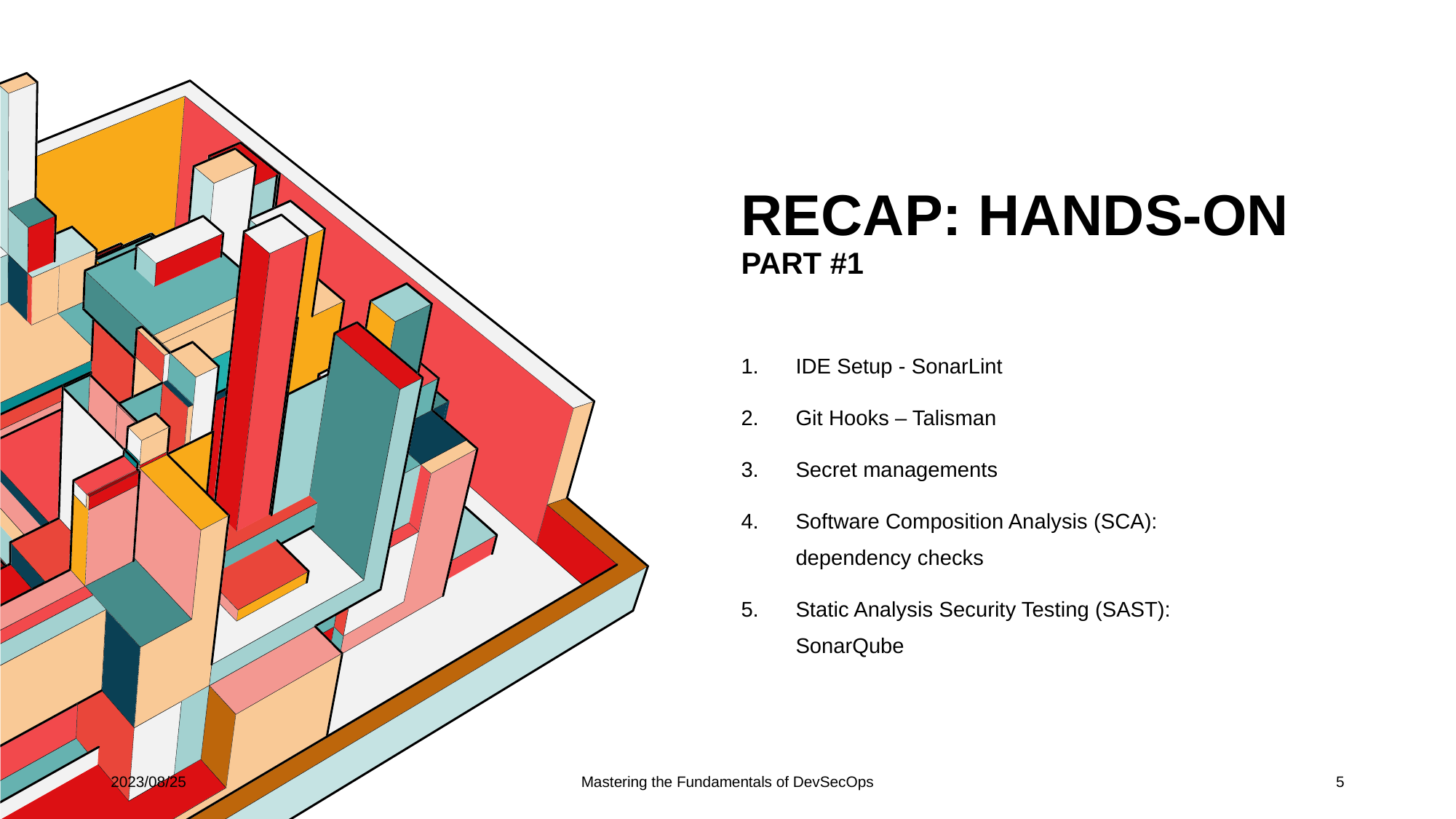

# RECAP: HANDS-ON part #1
IDE Setup - SonarLint
Git Hooks – Talisman
Secret managements
Software Composition Analysis (SCA): dependency checks
Static Analysis Security Testing (SAST): SonarQube

2023/08/25
Mastering the Fundamentals of DevSecOps
5